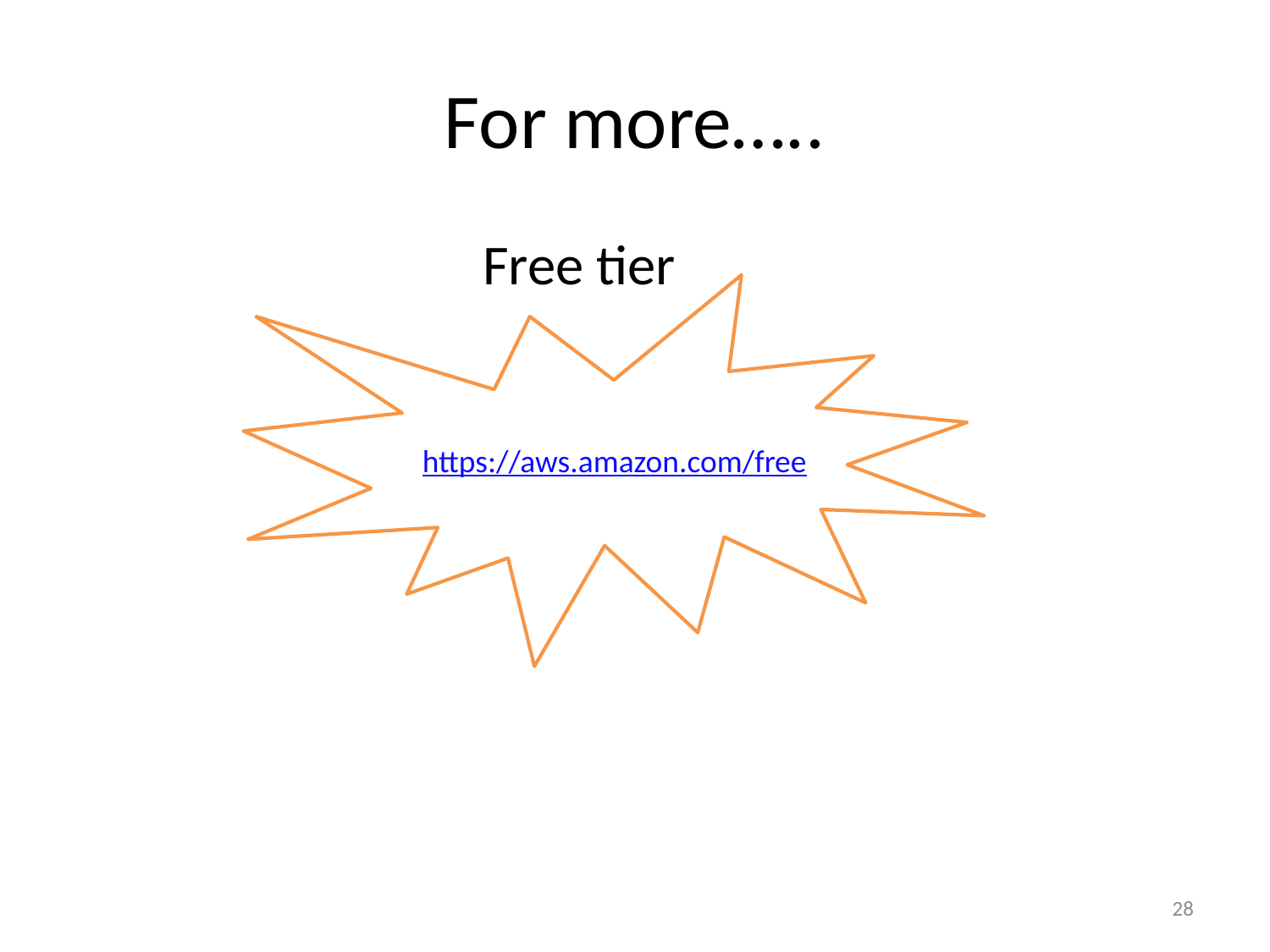

# For more…..
                                Free tier

https://aws.amazon.com/free
28